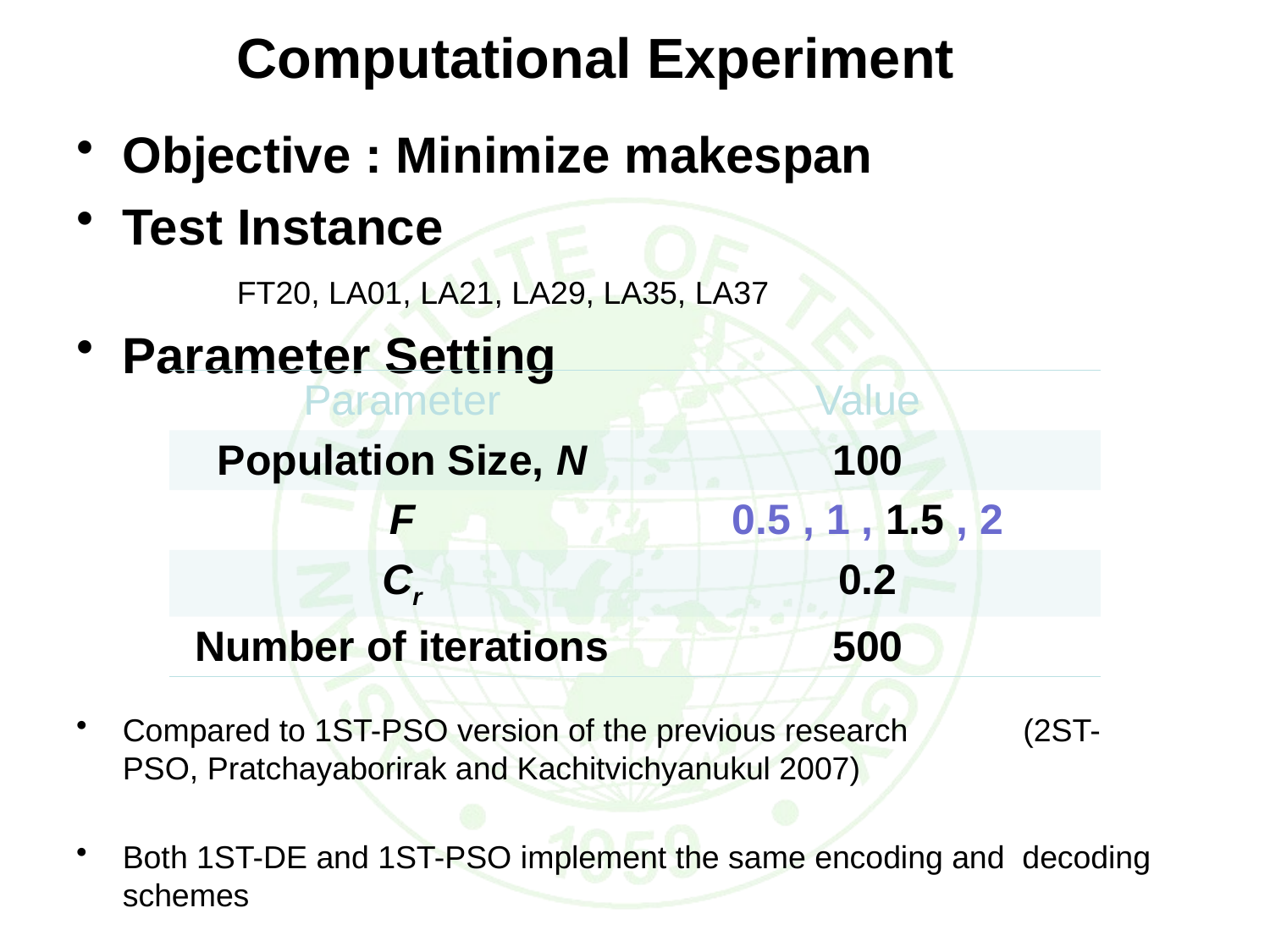

# Computational Experiment
Objective : Minimize makespan
Test Instance
		FT20, LA01, LA21, LA29, LA35, LA37
Parameter Setting

Compared to 1ST-PSO version of the previous research             (2ST-PSO, Pratchayaborirak and Kachitvichyanukul 2007)

Both 1ST-DE and 1ST-PSO implement the same encoding and  decoding schemes
| Parameter | Value |
| --- | --- |
| Population Size, N | 100 |
| F | 0.5 , 1 , 1.5 , 2 |
| Cr | 0.2 |
| Number of iterations | 500 |